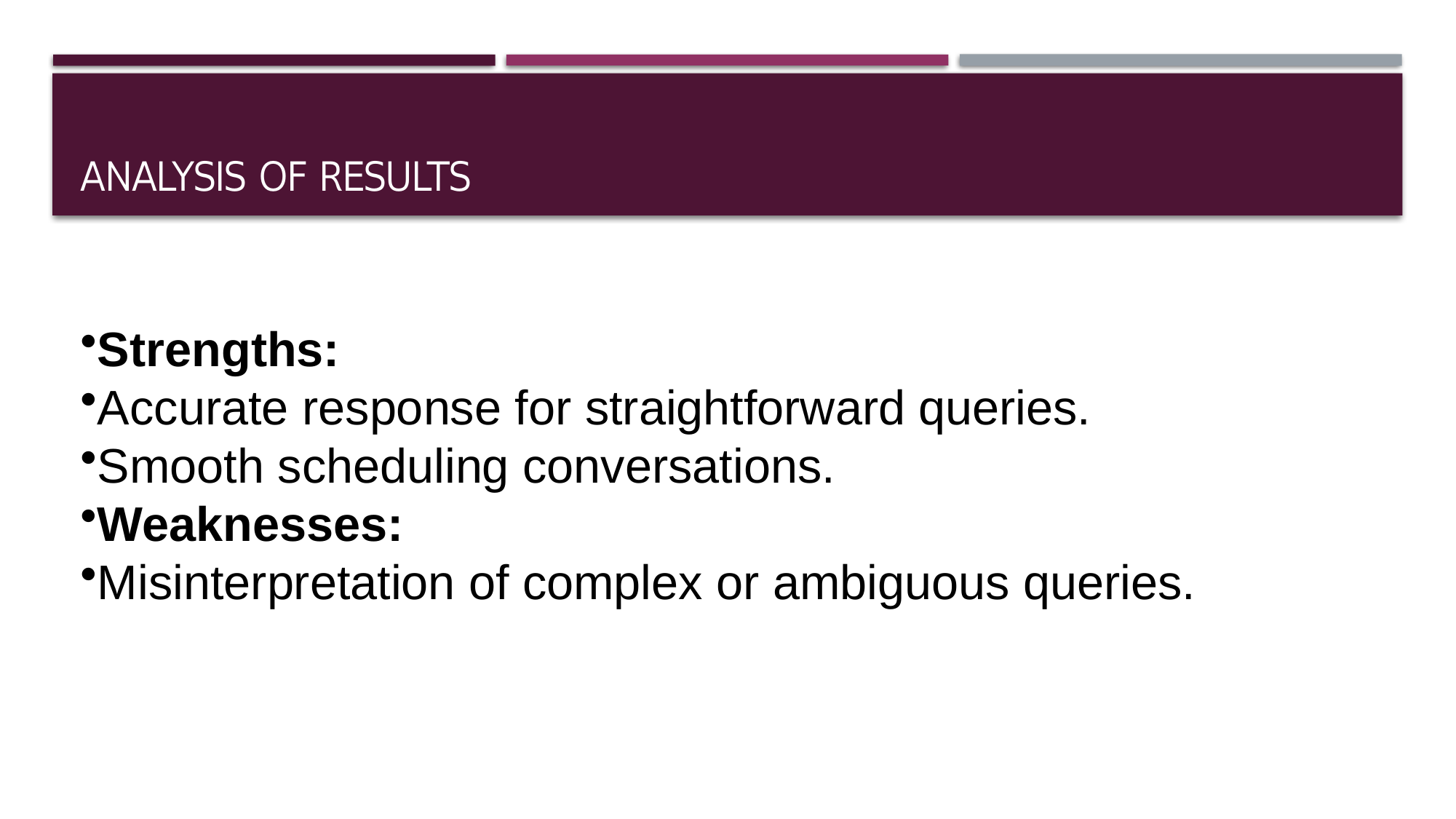

# Analysis of Results
Strengths:
Accurate response for straightforward queries.
Smooth scheduling conversations.
Weaknesses:
Misinterpretation of complex or ambiguous queries.